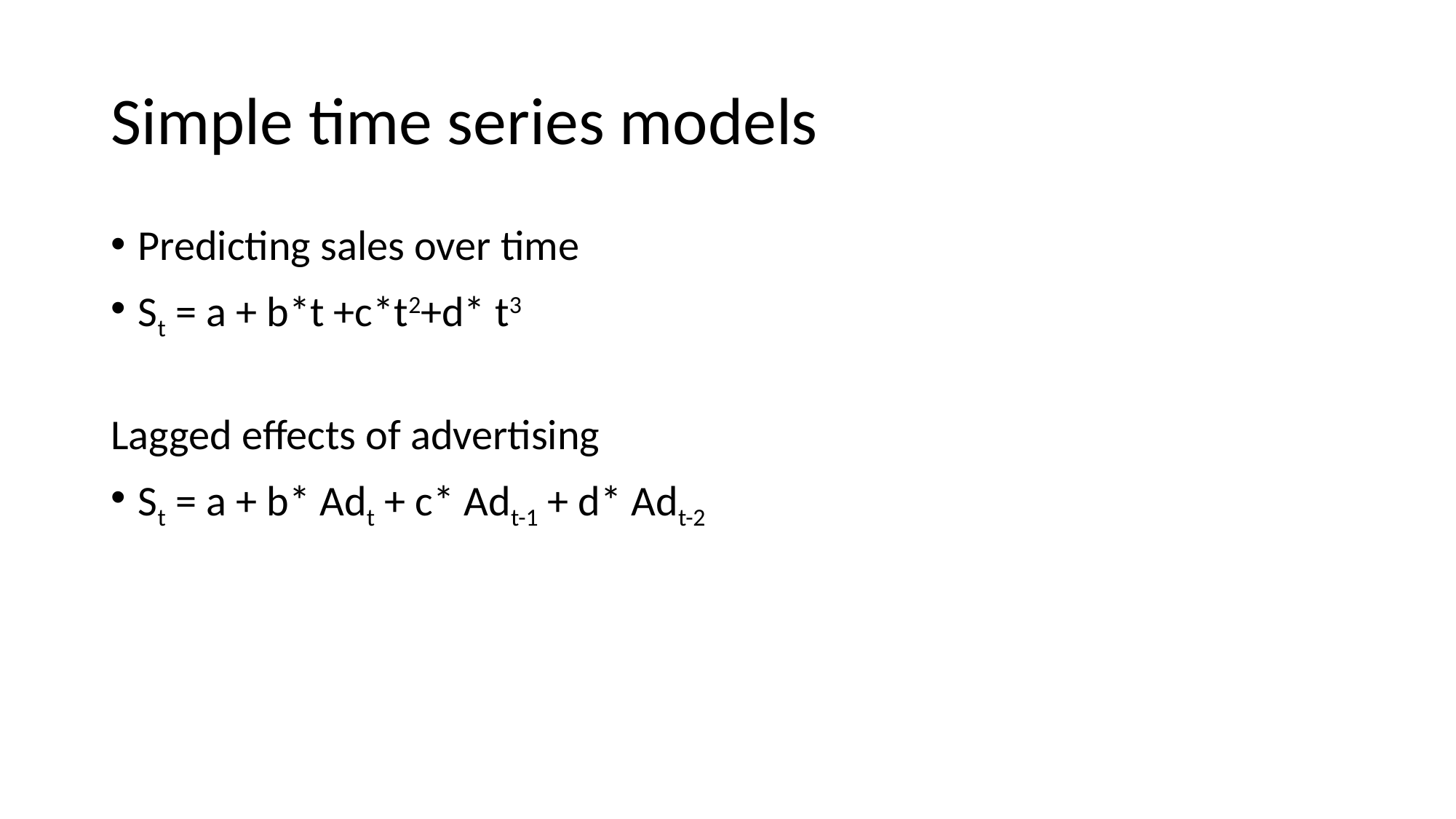

# Simple time series models
Predicting sales over time
St = a + b*t +c*t2+d* t3

Lagged effects of advertising
St = a + b* Adt + c* Adt-1 + d* Adt-2